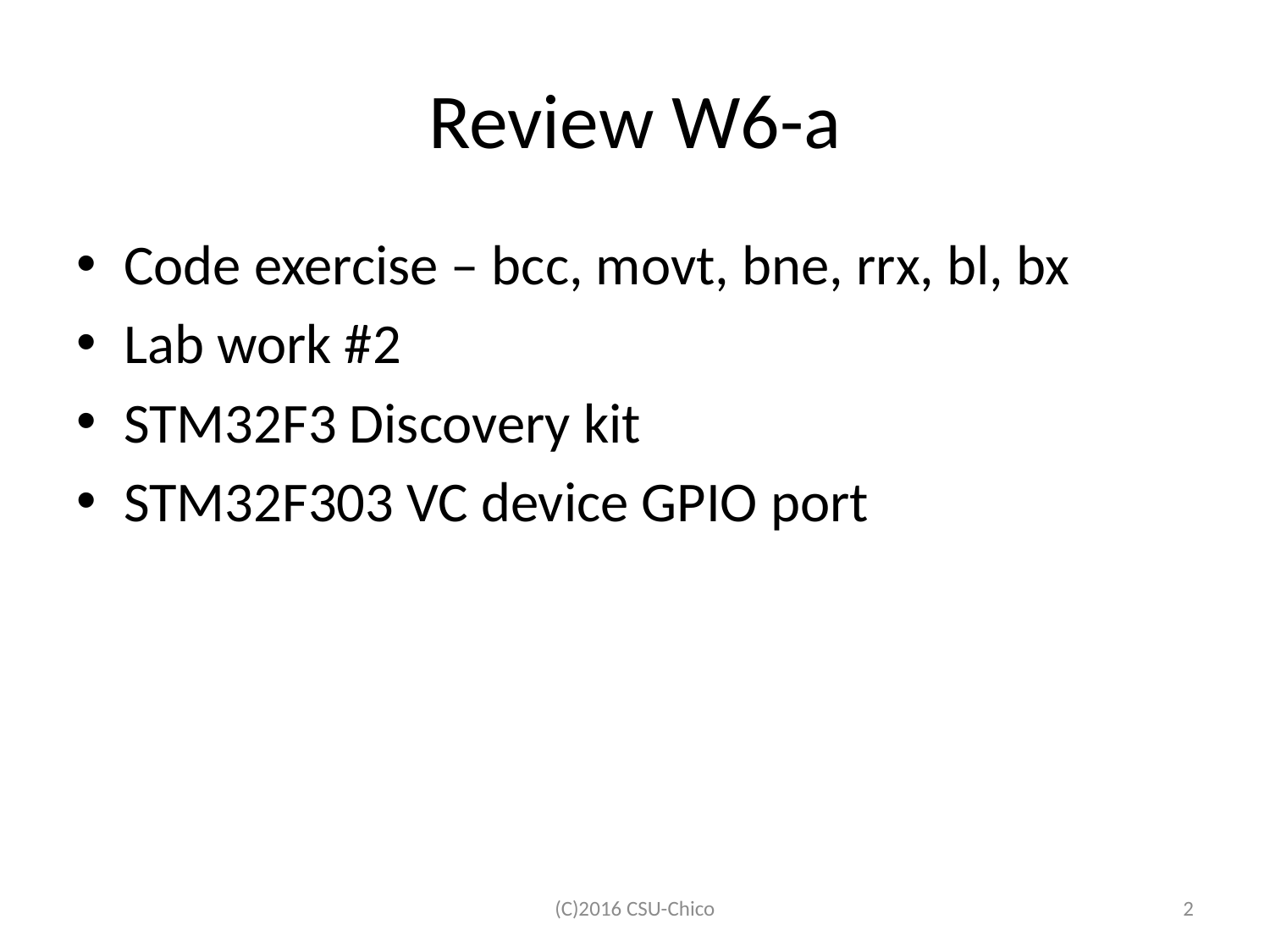

# Review W6-a
Code exercise – bcc, movt, bne, rrx, bl, bx
Lab work #2
STM32F3 Discovery kit
STM32F303 VC device GPIO port

(C)2016 CSU-Chico
2